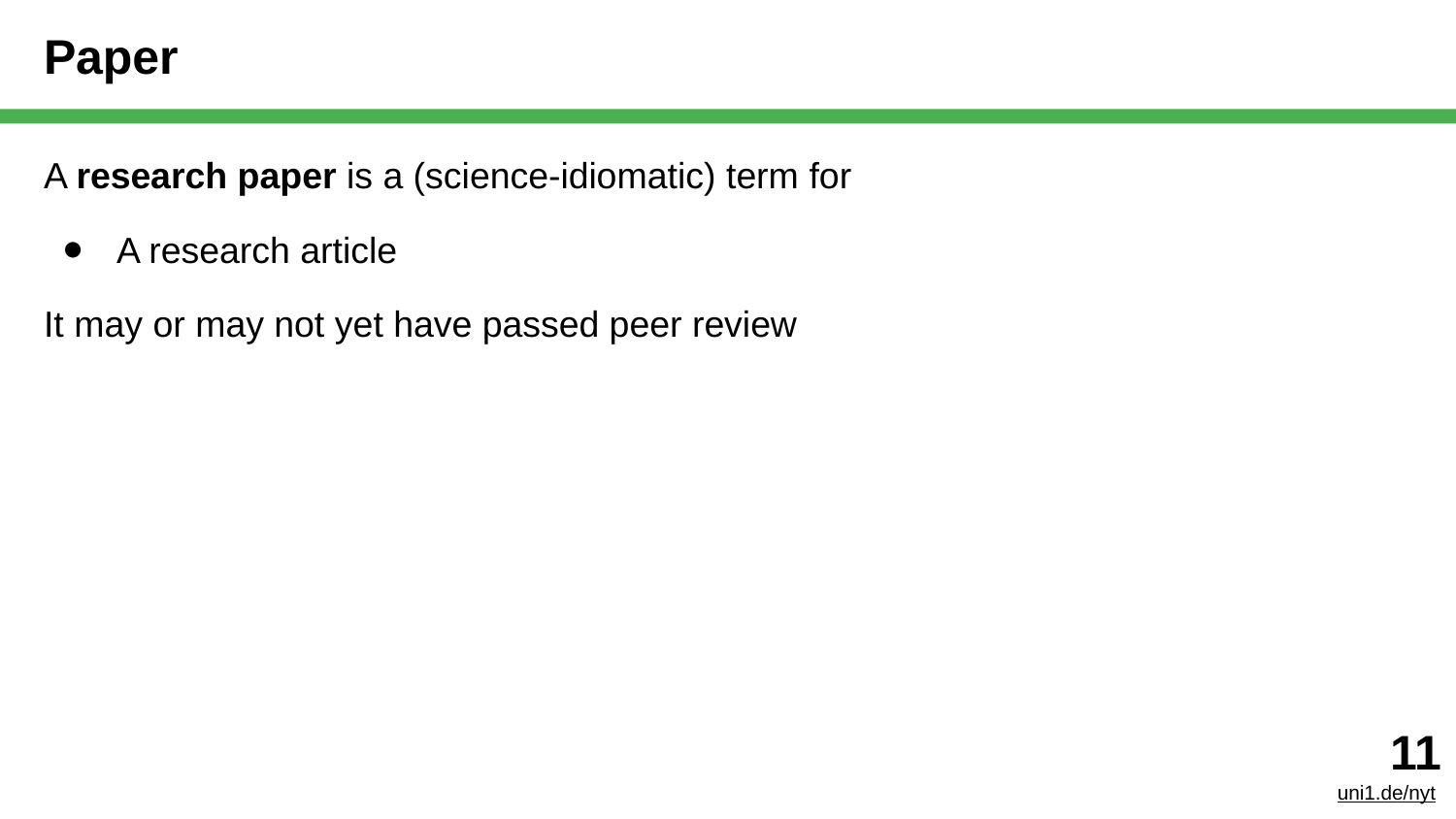

# Paper
A research paper is a (science-idiomatic) term for
A research article
It may or may not yet have passed peer review
11
uni1.de/nyt